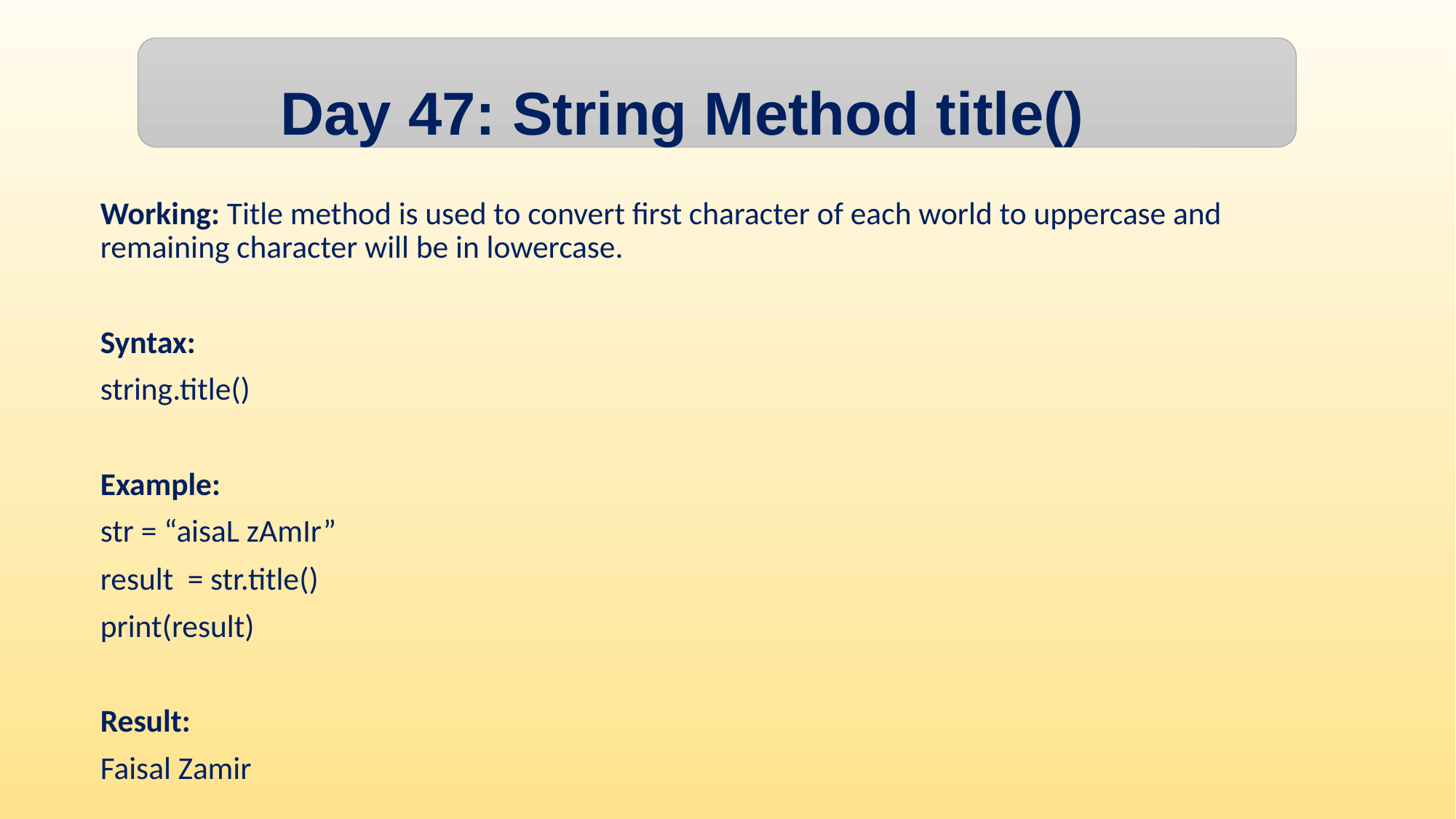

Day 47: String Method title()
Working: Title method is used to convert first character of each world to uppercase and remaining character will be in lowercase.

Syntax:
string.title()

Example:
str = “aisaL zAmIr”
result  = str.title()
print(result)

Result:
Faisal Zamir